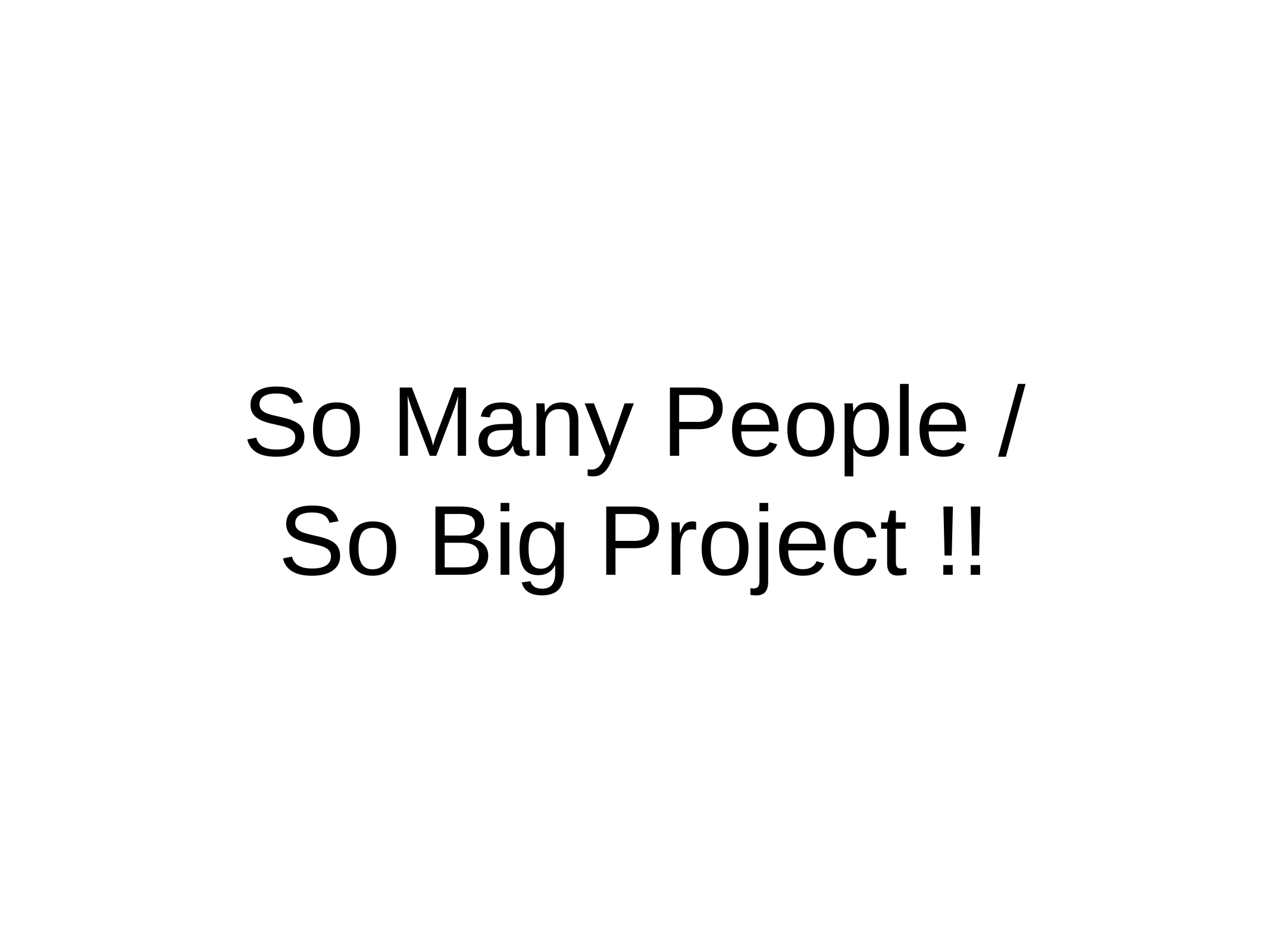

# So Many People / So Big Project !!